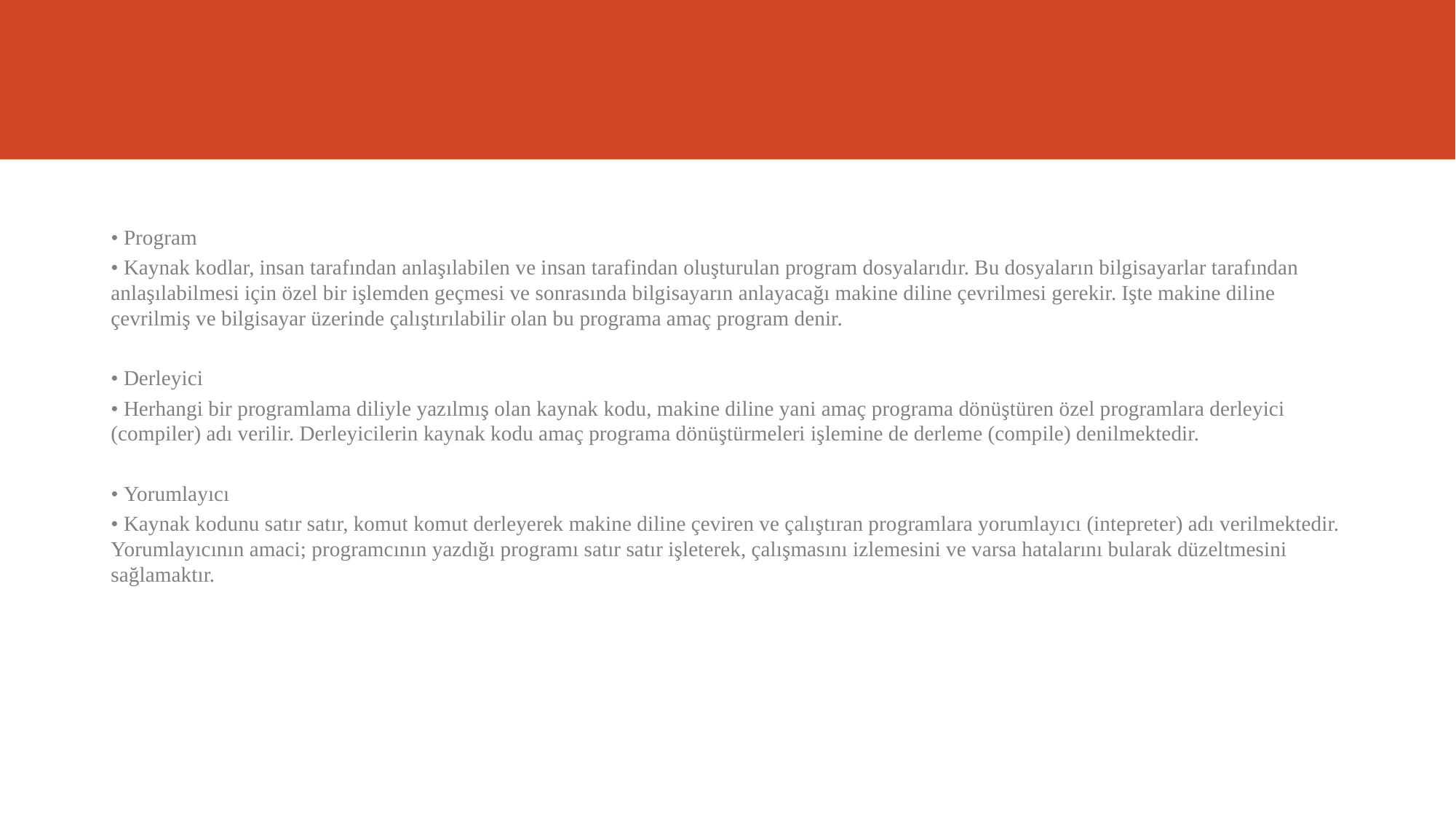

#
• Program
• Kaynak kodlar, insan tarafından anlaşılabilen ve insan tarafindan oluşturulan program dosyalarıdır. Bu dosyaların bilgisayarlar tarafından anlaşılabilmesi için özel bir işlemden geçmesi ve sonrasında bilgisayarın anlayacağı makine diline çevrilmesi gerekir. Işte makine diline çevrilmiş ve bilgisayar üzerinde çalıştırılabilir olan bu programa amaç program denir.

• Derleyici
• Herhangi bir programlama diliyle yazılmış olan kaynak kodu, makine diline yani amaç programa dönüştüren özel programlara derleyici (compiler) adı verilir. Derleyicilerin kaynak kodu amaç programa dönüştürmeleri işlemine de derleme (compile) denilmektedir.

• Yorumlayıcı
• Kaynak kodunu satır satır, komut komut derleyerek makine diline çeviren ve çalıştıran programlara yorumlayıcı (intepreter) adı verilmektedir. Yorumlayıcının amaci; programcının yazdığı programı satır satır işleterek, çalışmasını izlemesini ve varsa hatalarını bularak düzeltmesini sağlamaktır.